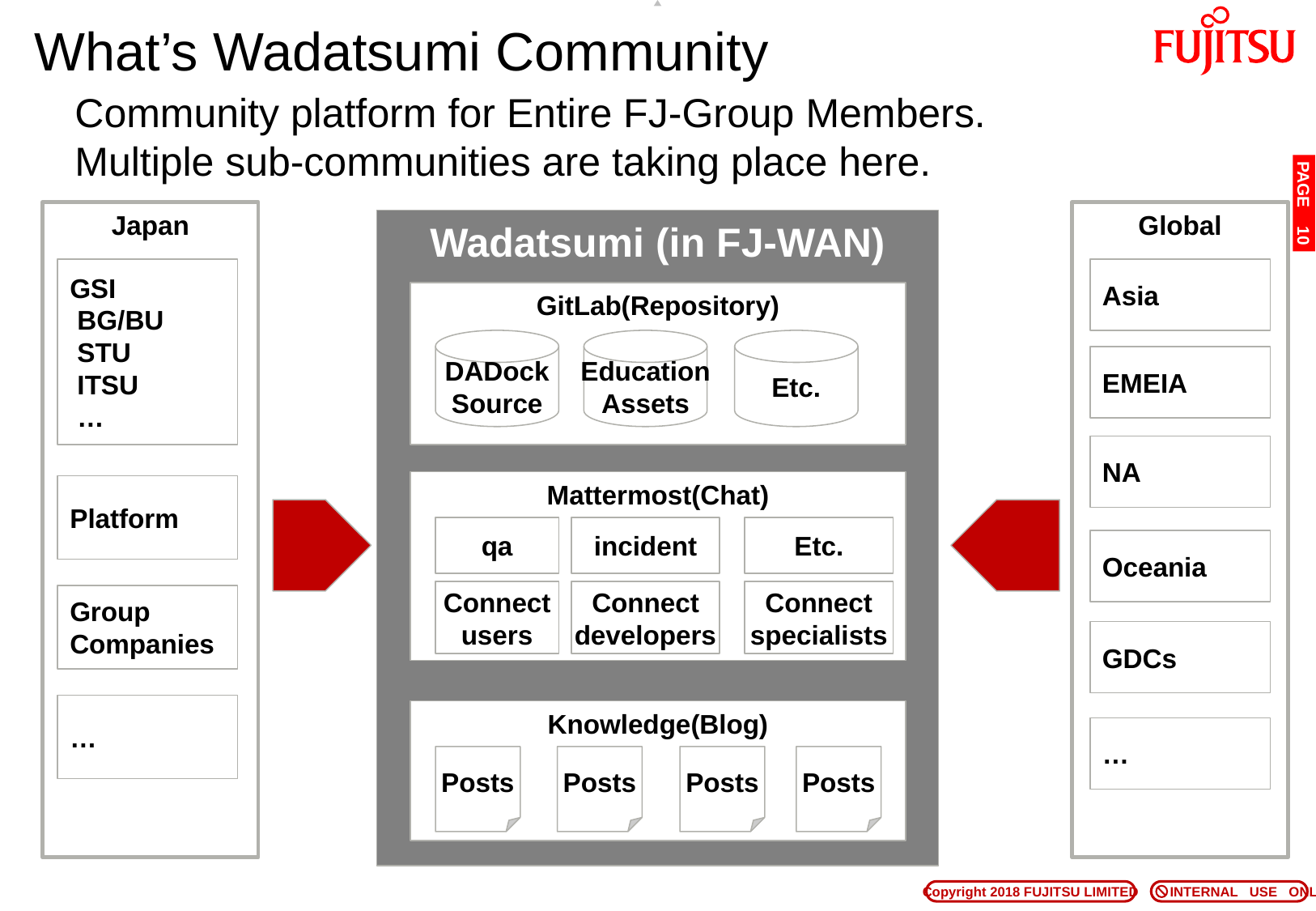

# What’s Wadatsumi Community
Community platform for Entire FJ-Group Members.
Multiple sub-communities are taking place here.
PAGE    10
Japan
Global
Wadatsumi (in FJ-WAN)
GSI
 BG/BU
 STU
 ITSU
 …
Asia
GitLab(Repository)
DADock
Source
Education
Assets
Etc.
EMEIA
NA
Mattermost(Chat)
Platform

qa
incident
Etc.
Oceania
Connect
users
Connect
developers
Connect
specialists
Group
Companies
GDCs
…
Knowledge(Blog)
…
Posts
Posts
Posts
Posts